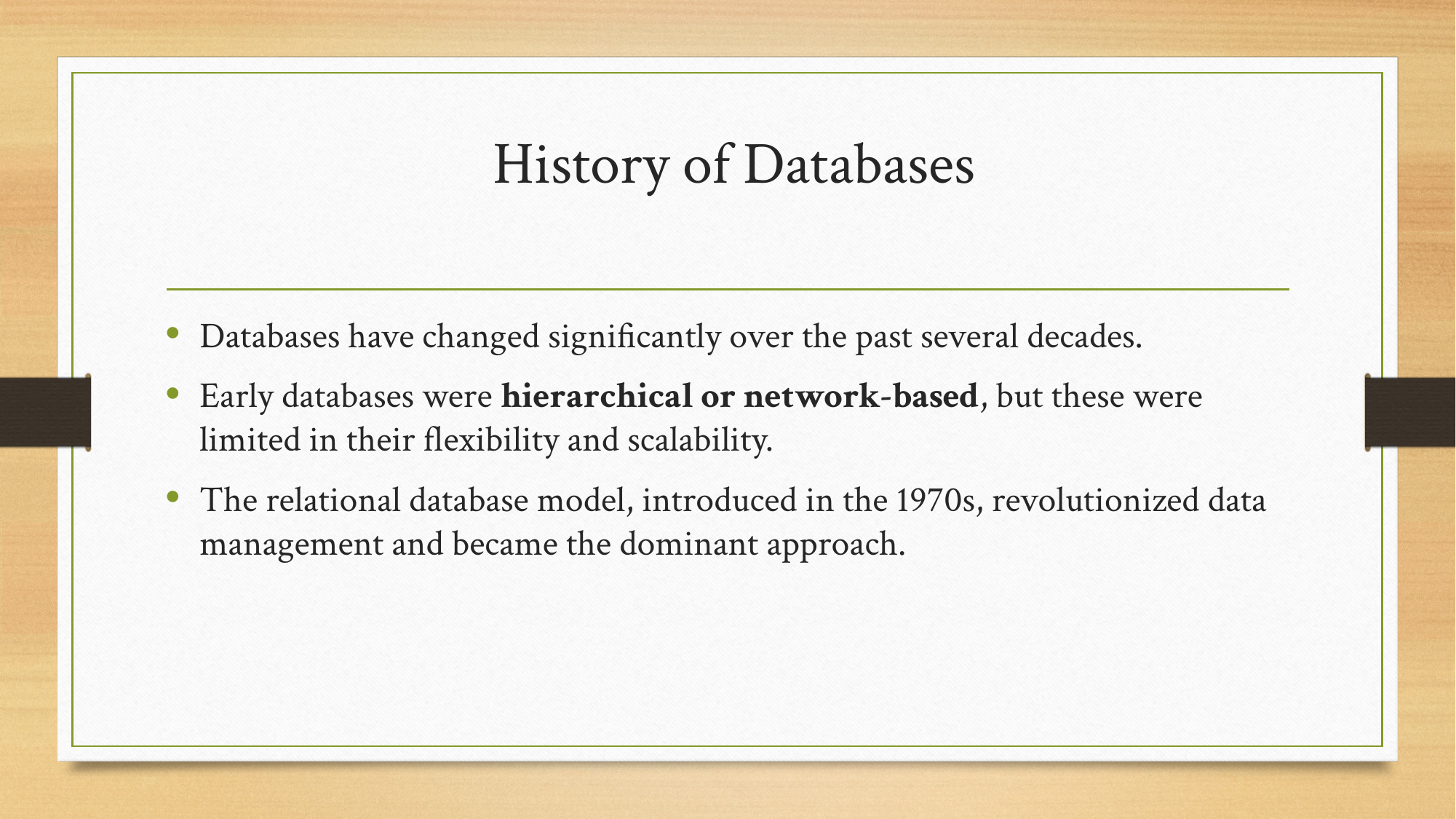

# History of Databases
Databases have changed significantly over the past several decades.
Early databases were hierarchical or network-based, but these were limited in their flexibility and scalability.
The relational database model, introduced in the 1970s, revolutionized data management and became the dominant approach.